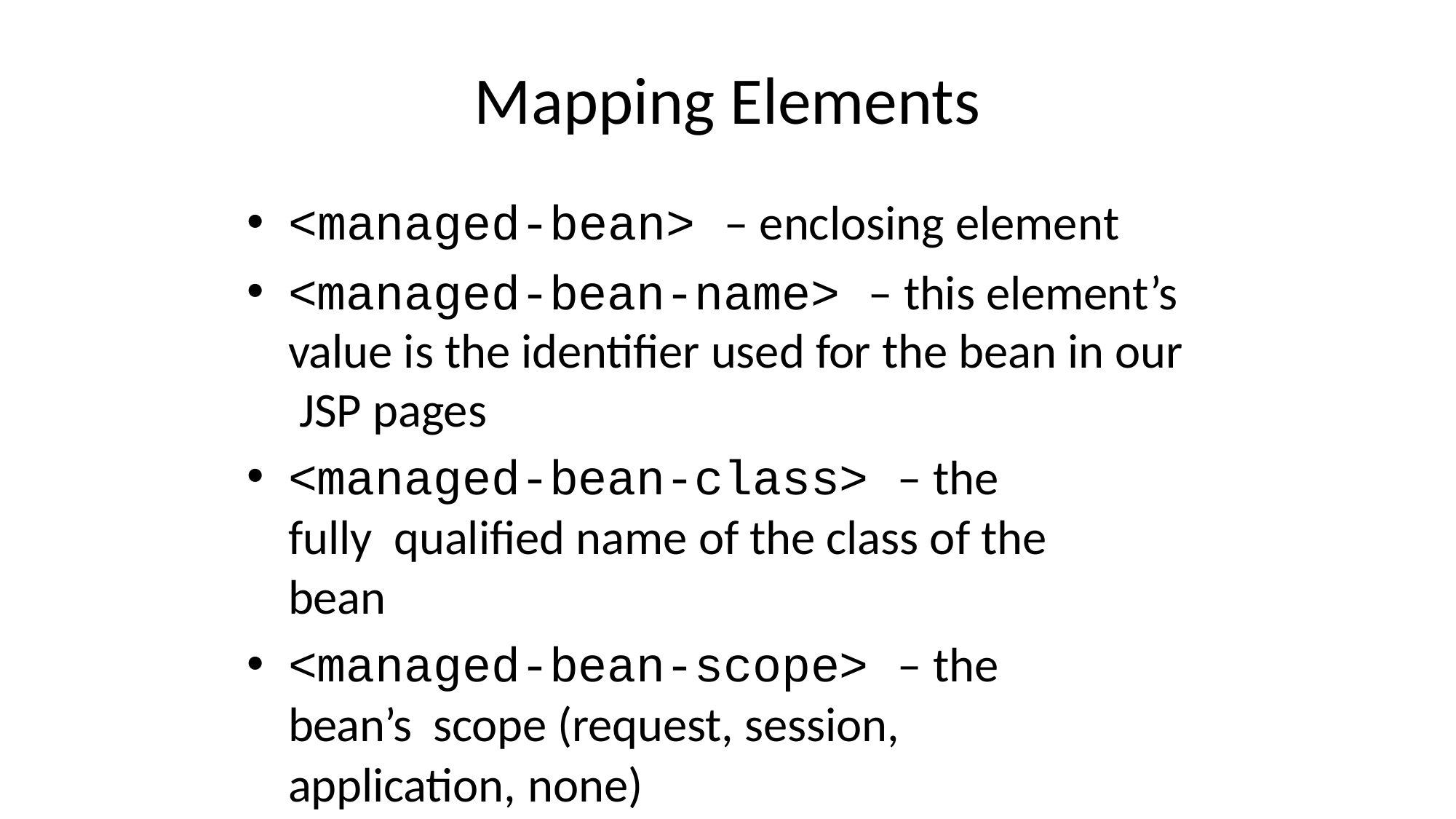

# Mapping Elements
<managed-bean> – enclosing element
<managed-bean-name> – this element’s  value is the identifier used for the bean in our  JSP pages
<managed-bean-class> – the fully  qualified name of the class of the bean
<managed-bean-scope> – the bean’s  scope (request, session, application, none)